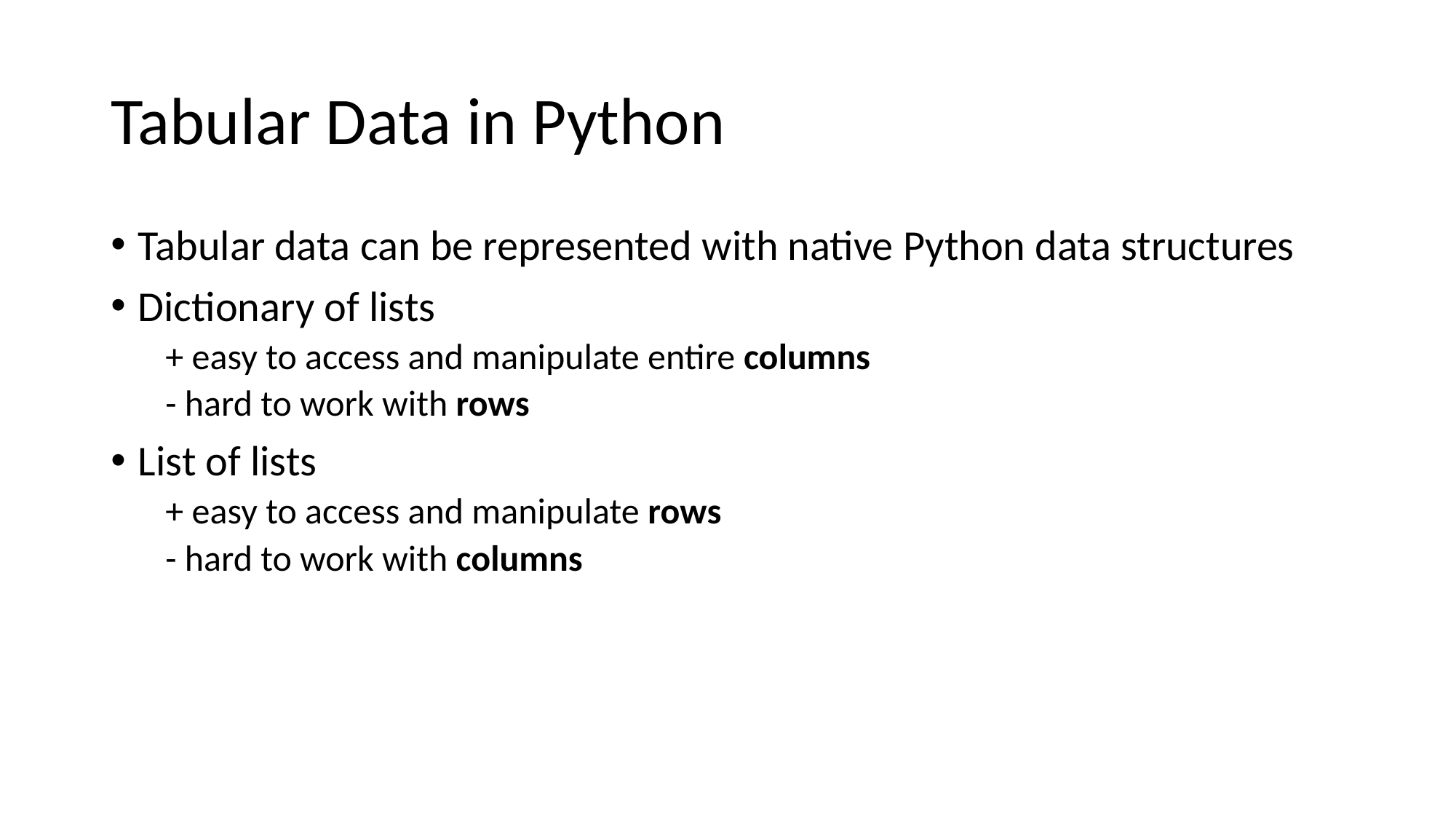

# Tabular Data in Python
Tabular data can be represented with native Python data structures
Dictionary of lists
+ easy to access and manipulate entire columns
- hard to work with rows
List of lists
+ easy to access and manipulate rows
- hard to work with columns